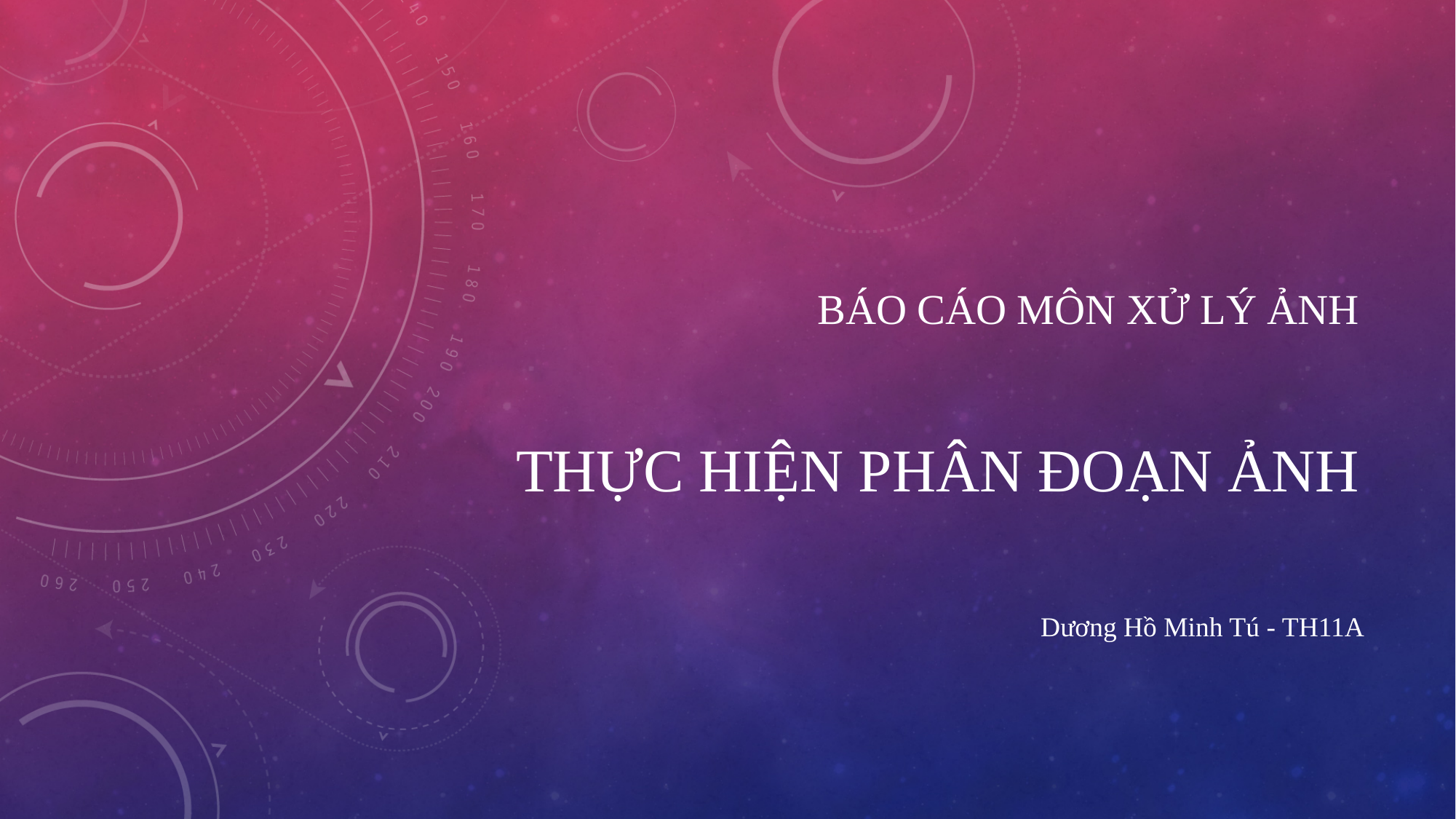

BÁO Cáo môn xử lý ảnh
Thực hiện phân đoạn ảnh
Dương Hồ Minh Tú - TH11A